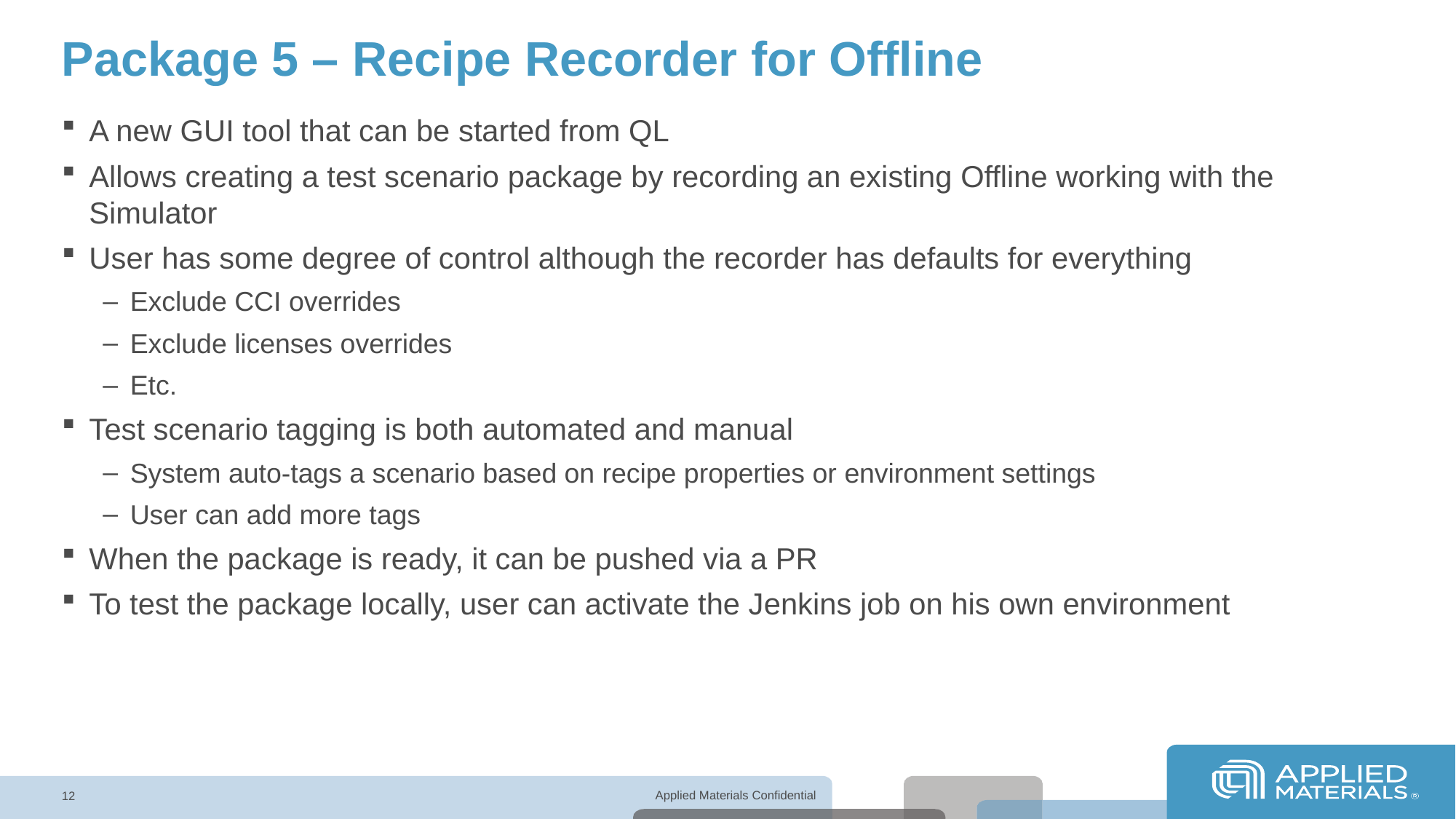

# Package 5 – Recipe Recorder for Offline
A new GUI tool that can be started from QL
Allows creating a test scenario package by recording an existing Offline working with the Simulator
User has some degree of control although the recorder has defaults for everything
Exclude CCI overrides
Exclude licenses overrides
Etc.
Test scenario tagging is both automated and manual
System auto-tags a scenario based on recipe properties or environment settings
User can add more tags
When the package is ready, it can be pushed via a PR
To test the package locally, user can activate the Jenkins job on his own environment
12